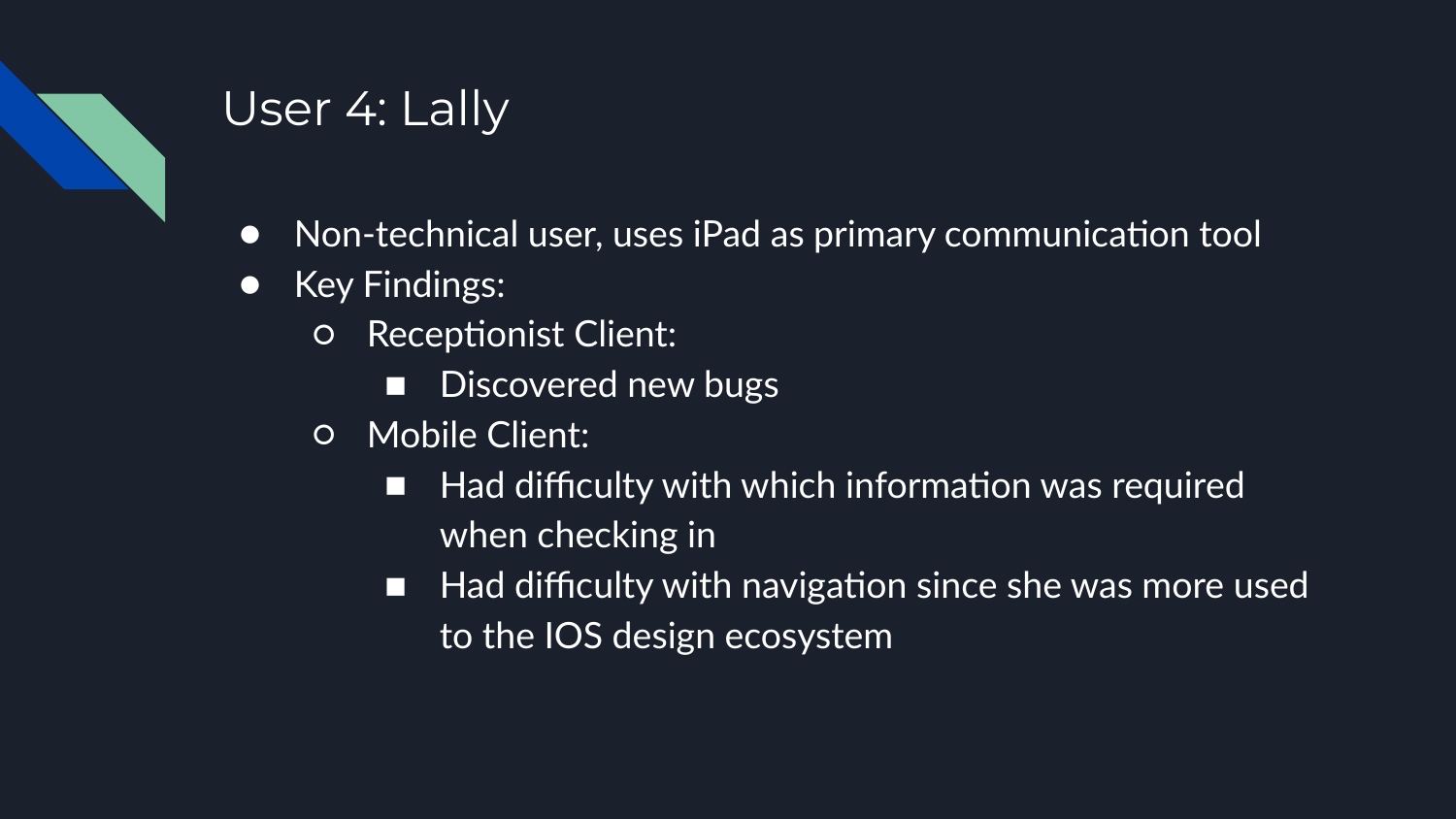

# User 4: Lally

Non-technical user, uses iPad as primary communication tool
Key Findings:
Receptionist Client:
Discovered new bugs
Mobile Client:
Had difficulty with which information was required when checking in
Had difficulty with navigation since she was more used to the IOS design ecosystem